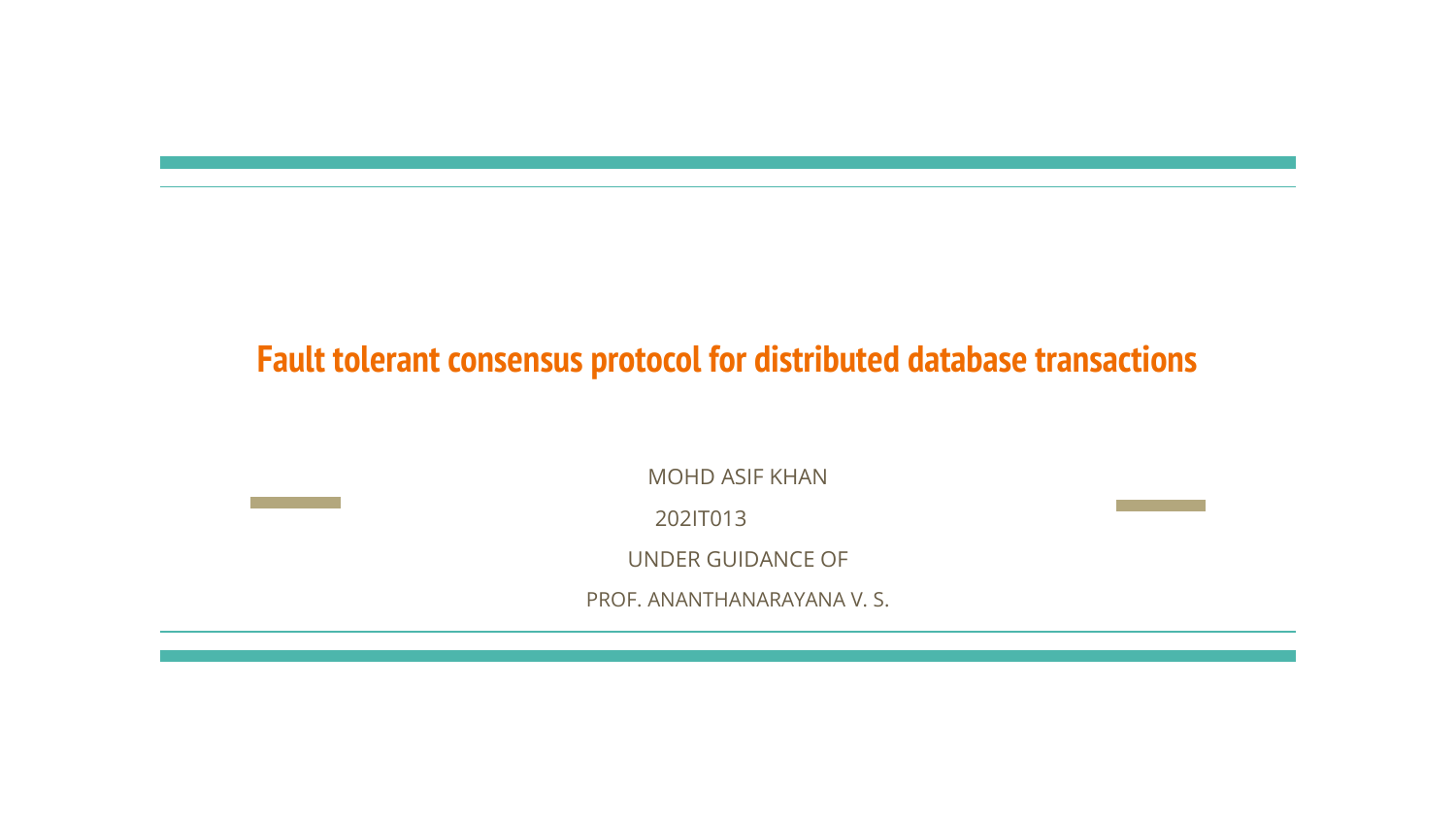

# Fault tolerant consensus protocol for distributed database transactions
MOHD ASIF KHAN

      202IT013

UNDER GUIDANCE OF

PROF. ANANTHANARAYANA V. S.